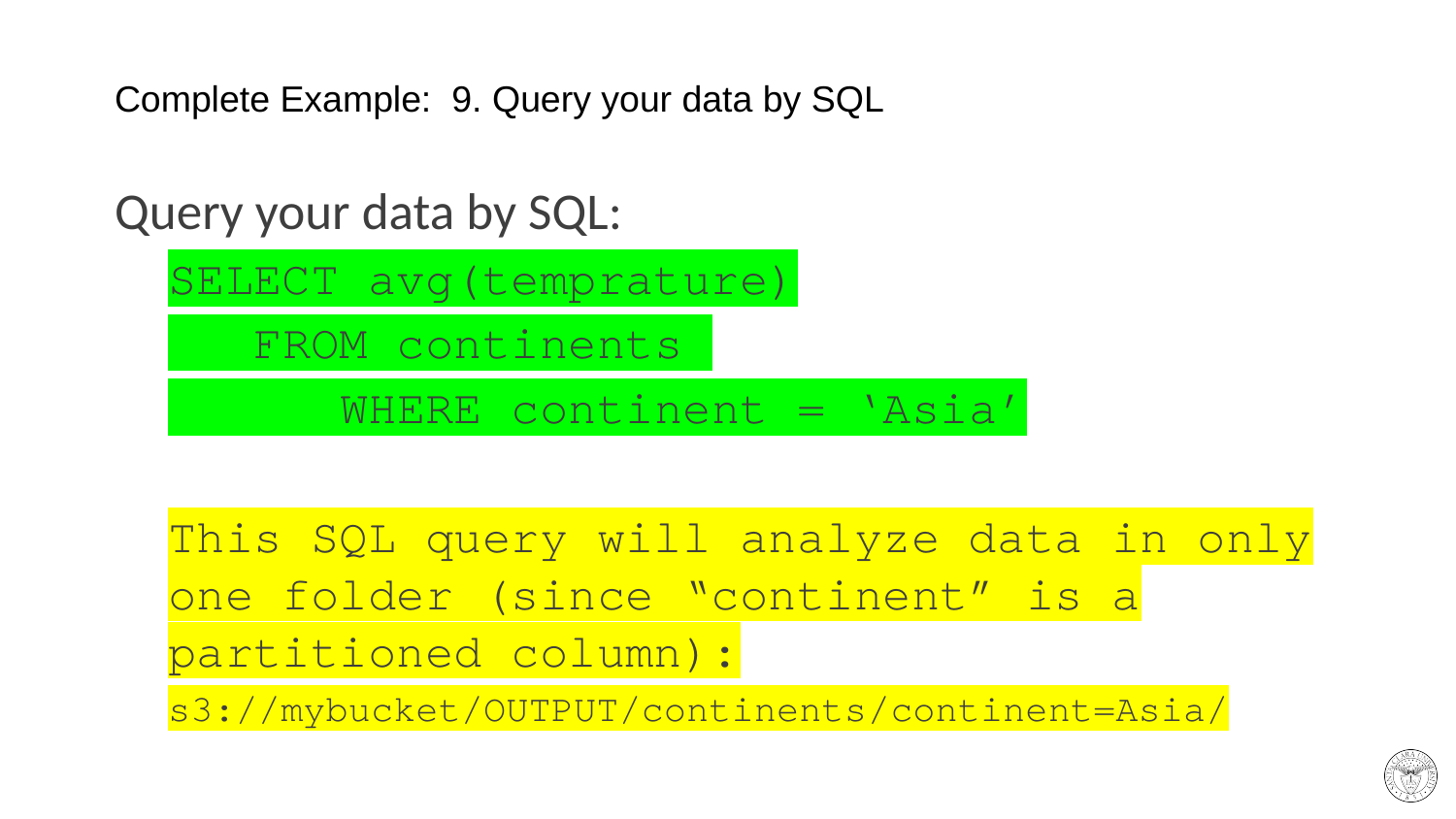

# Complete Example:  9. Query your data by SQL
Query your data by SQL:
SELECT avg(temprature)
   FROM continents
      WHERE continent = ‘Asia’

This SQL query will analyze data in only one folder (since “continent” is a partitioned column):
s3://mybucket/OUTPUT/continents/continent=Asia/